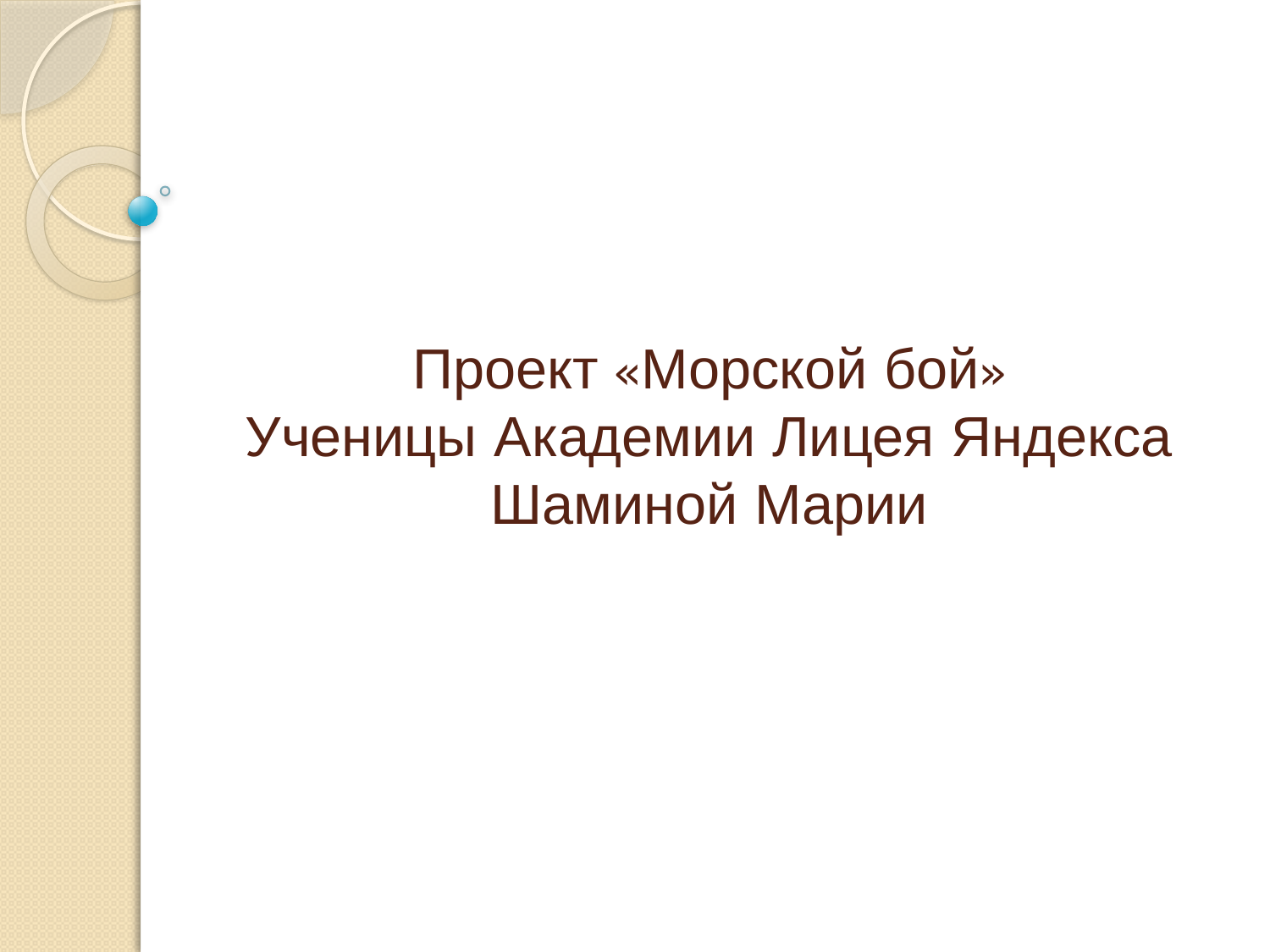

# Проект «Морской бой» Ученицы Академии Лицея Яндекса Шаминой Марии